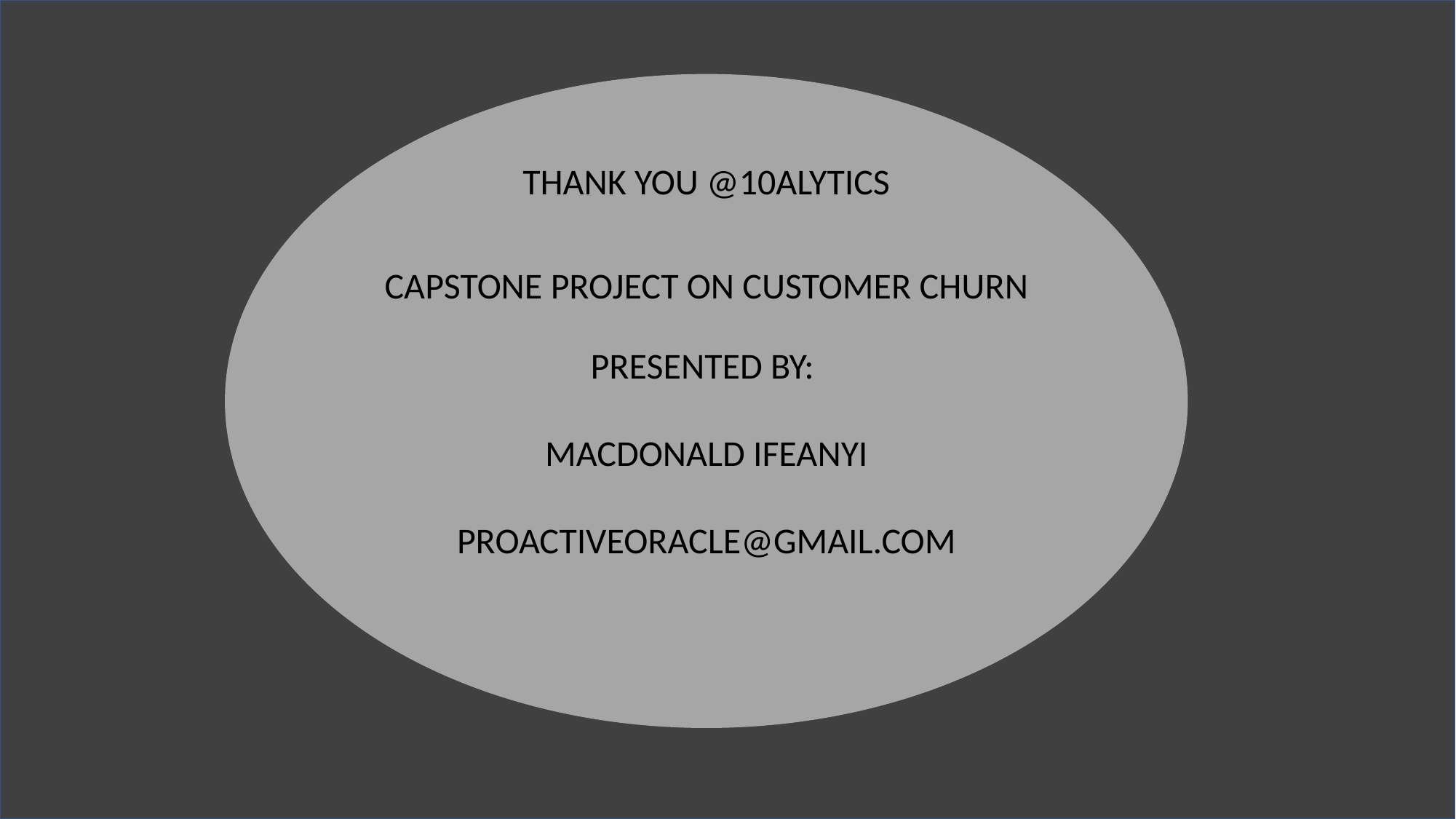

THANK YOU @10ALYTICS
CAPSTONE PROJECT ON CUSTOMER CHURN

PRESENTED BY:

MACDONALD IFEANYI

PROACTIVEORACLE@GMAIL.COM